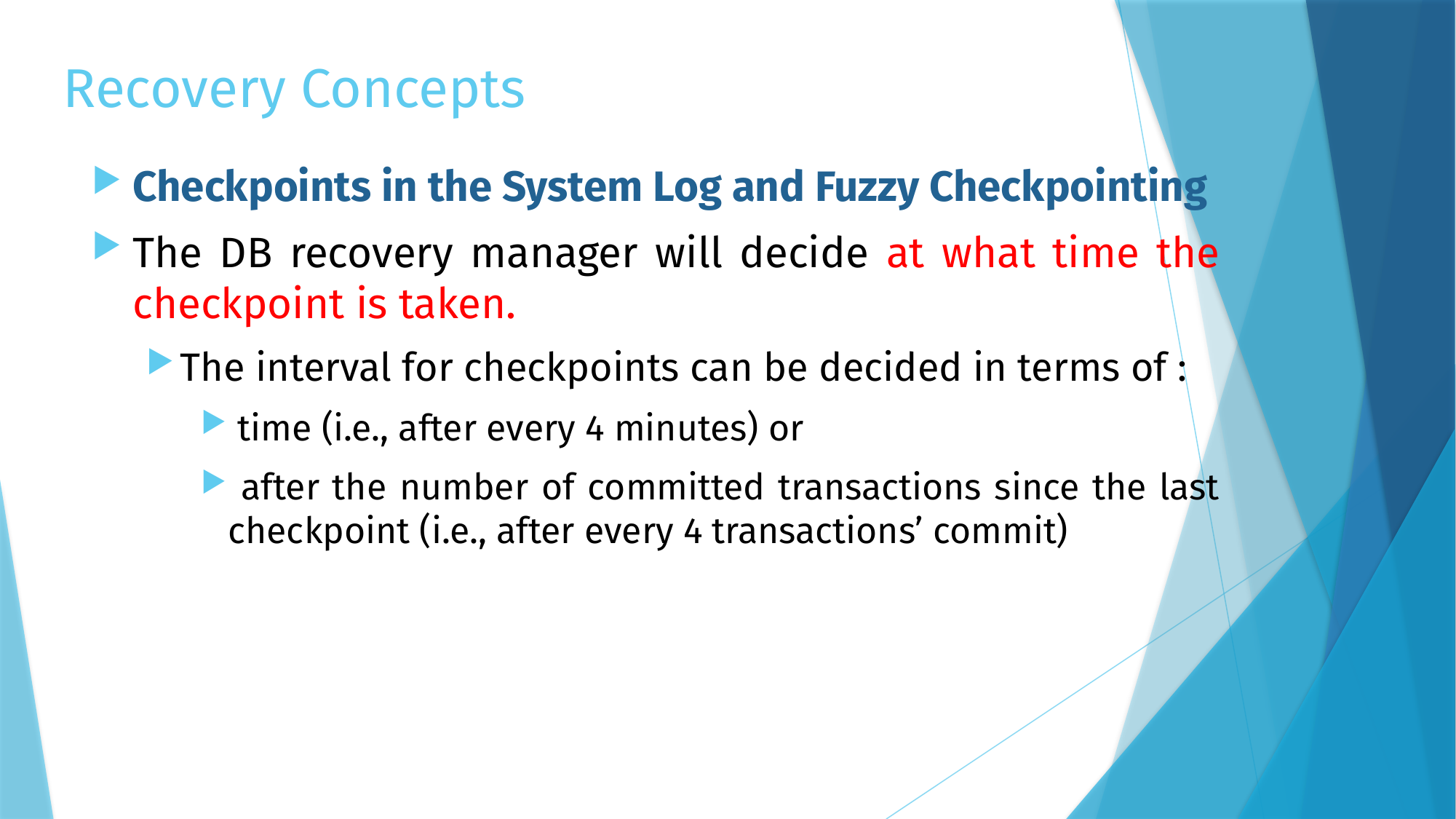

# Recovery Concepts
Checkpoints in the System Log and Fuzzy Checkpointing
The DB recovery manager will decide at what time the checkpoint is taken.
The interval for checkpoints can be decided in terms of :
 time (i.e., after every 4 minutes) or
 after the number of committed transactions since the last checkpoint (i.e., after every 4 transactions’ commit)